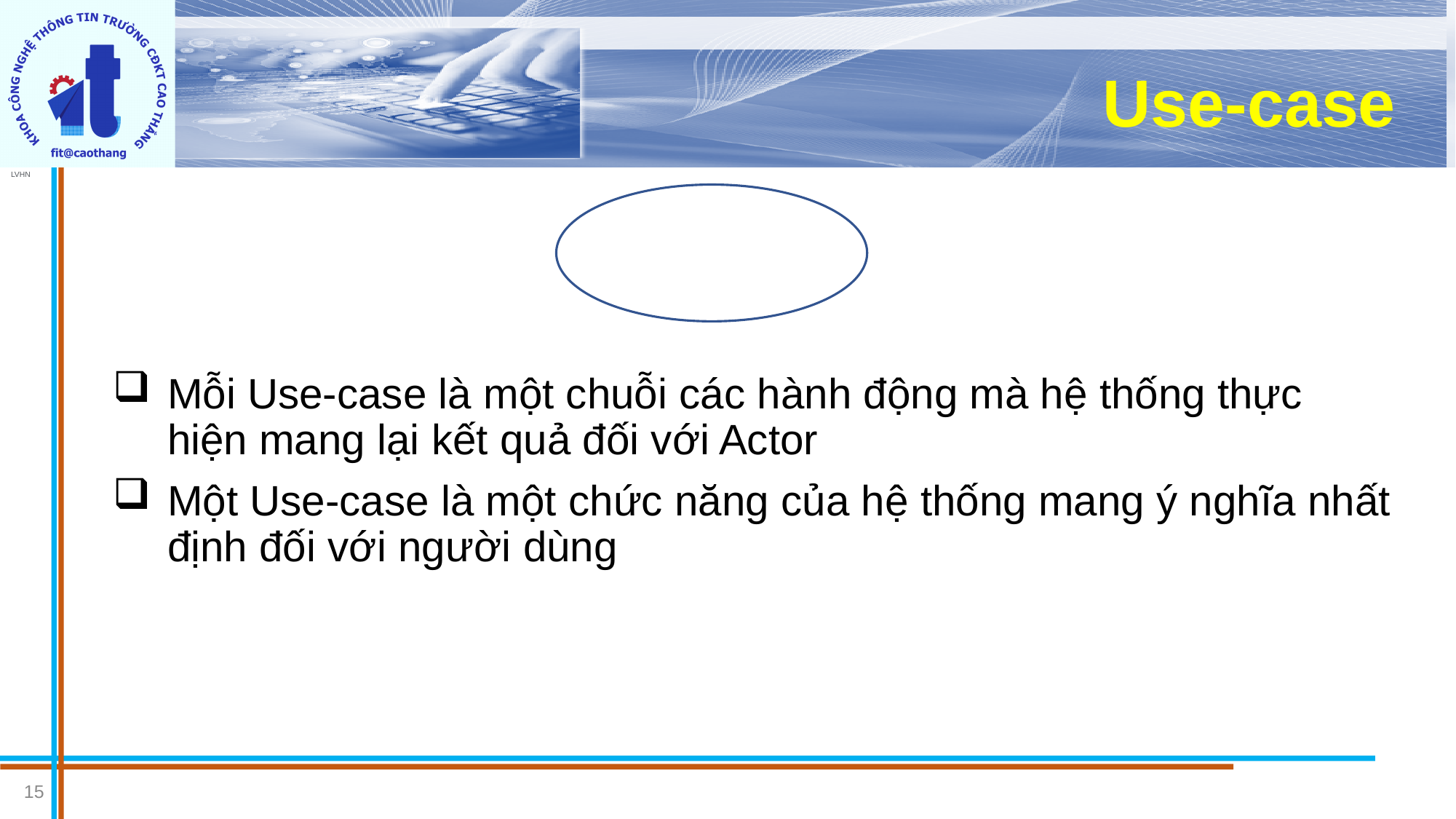

# Use-case

Mỗi Use-case là một chuỗi các hành động mà hệ thống thực hiện mang lại kết quả đối với Actor
Một Use-case là một chức năng của hệ thống mang ý nghĩa nhất định đối với người dùng

15